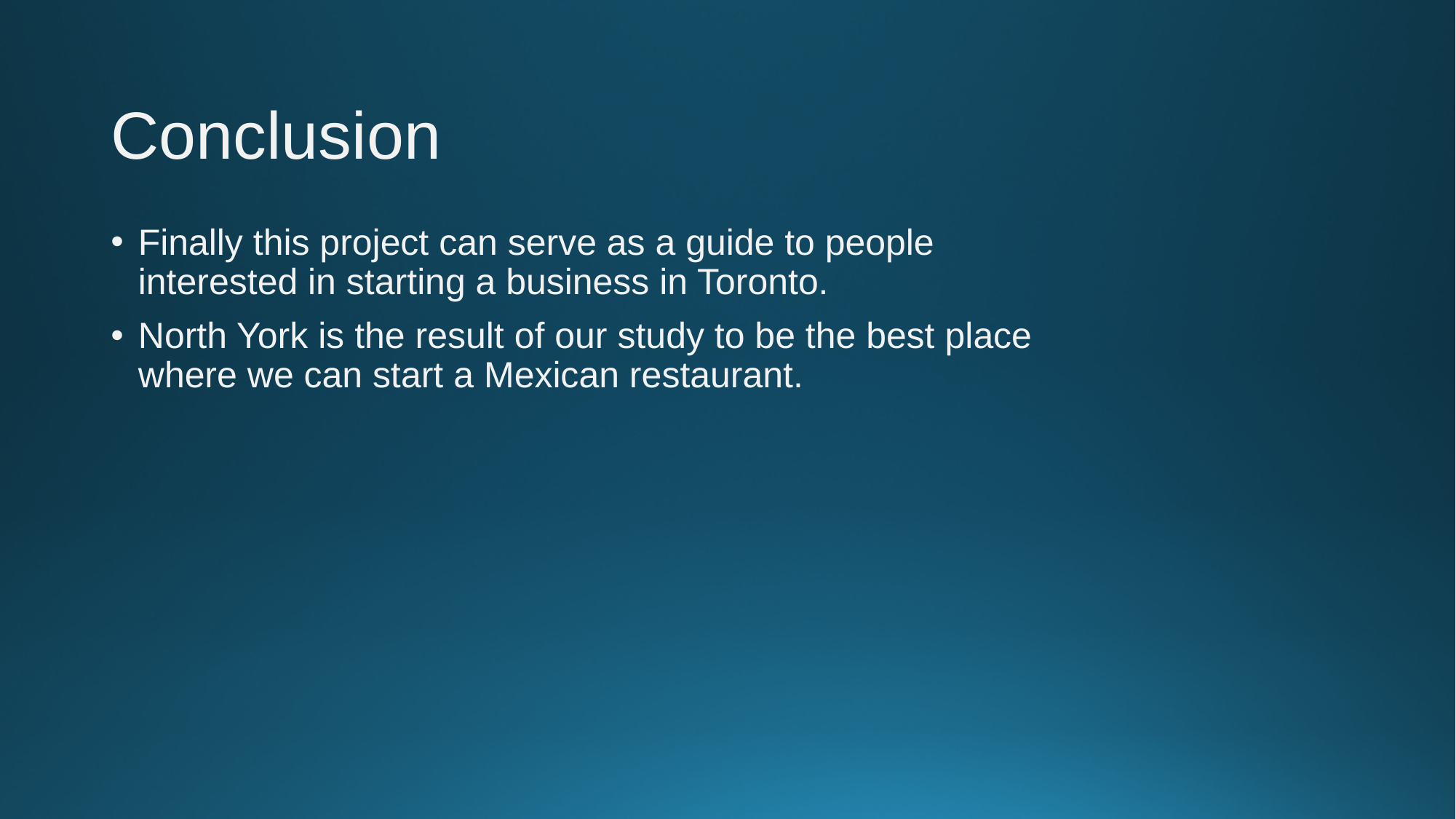

# Conclusion
Finally this project can serve as a guide to people interested in starting a business in Toronto.
North York is the result of our study to be the best place where we can start a Mexican restaurant.